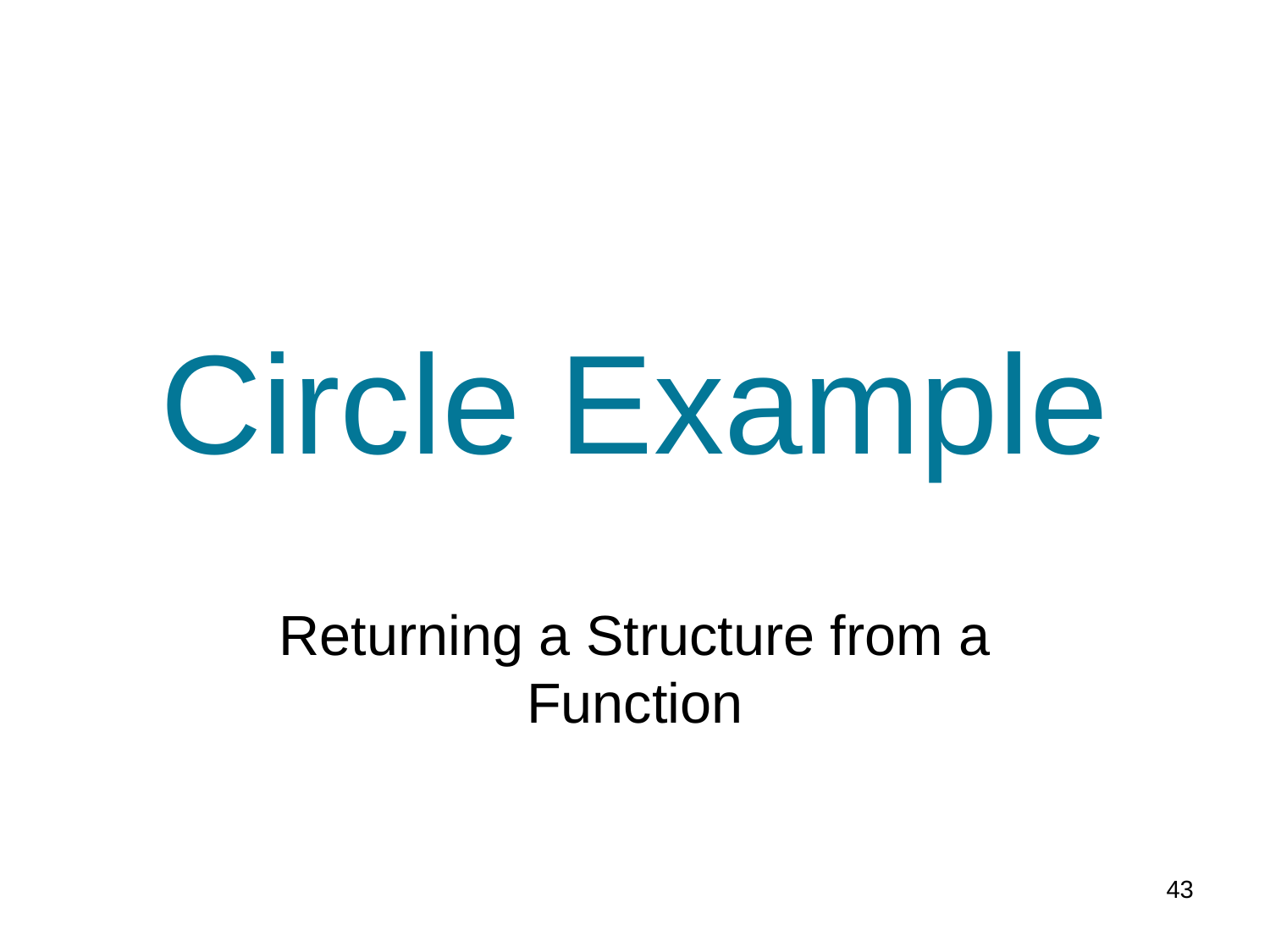

# Circle Example
Returning a Structure from a Function
43